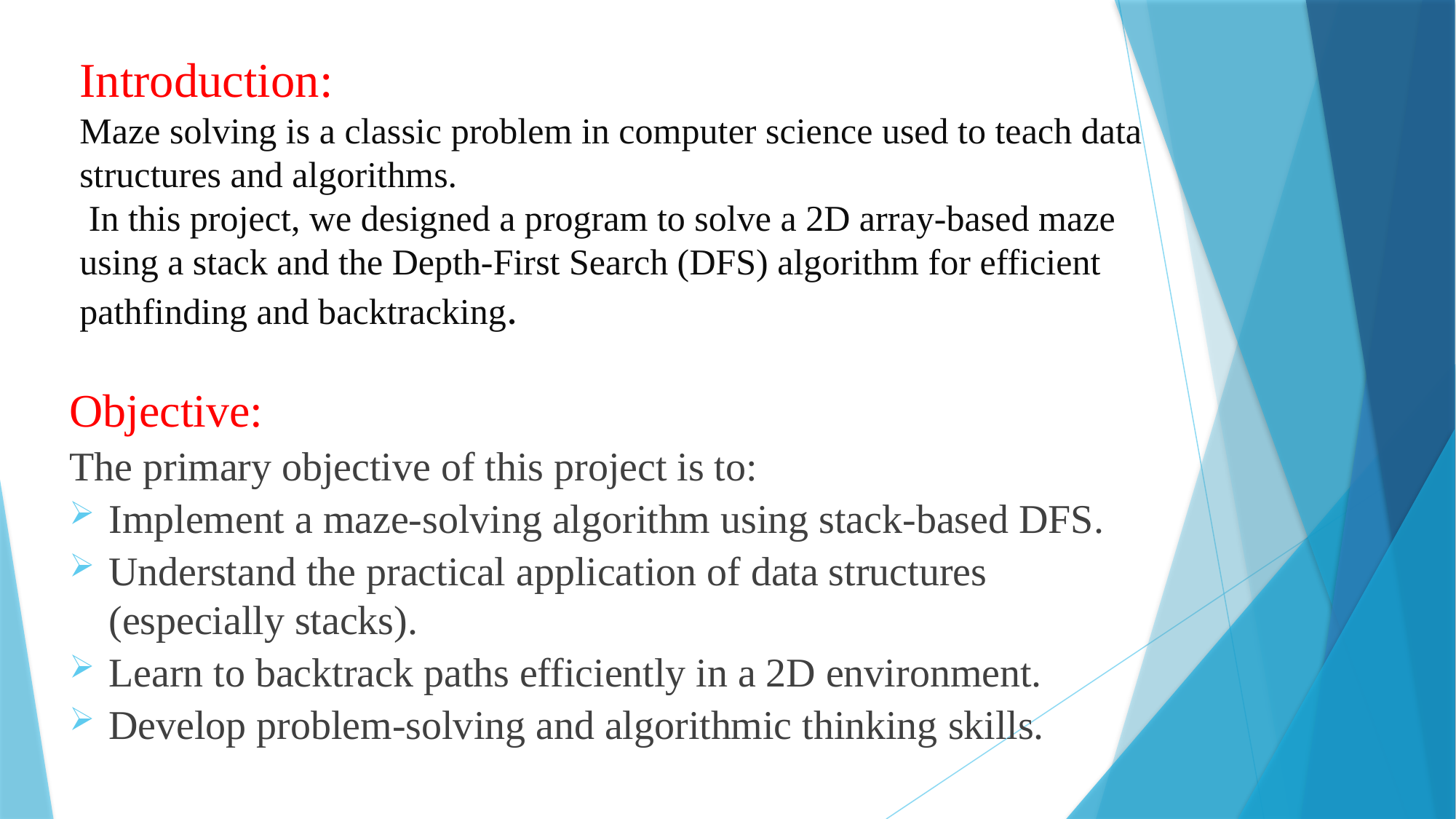

# Introduction: Maze solving is a classic problem in computer science used to teach data structures and algorithms. In this project, we designed a program to solve a 2D array-based maze using a stack and the Depth-First Search (DFS) algorithm for efficient pathfinding and backtracking.
Objective:
The primary objective of this project is to:
Implement a maze-solving algorithm using stack-based DFS.
Understand the practical application of data structures (especially stacks).
Learn to backtrack paths efficiently in a 2D environment.
Develop problem-solving and algorithmic thinking skills.